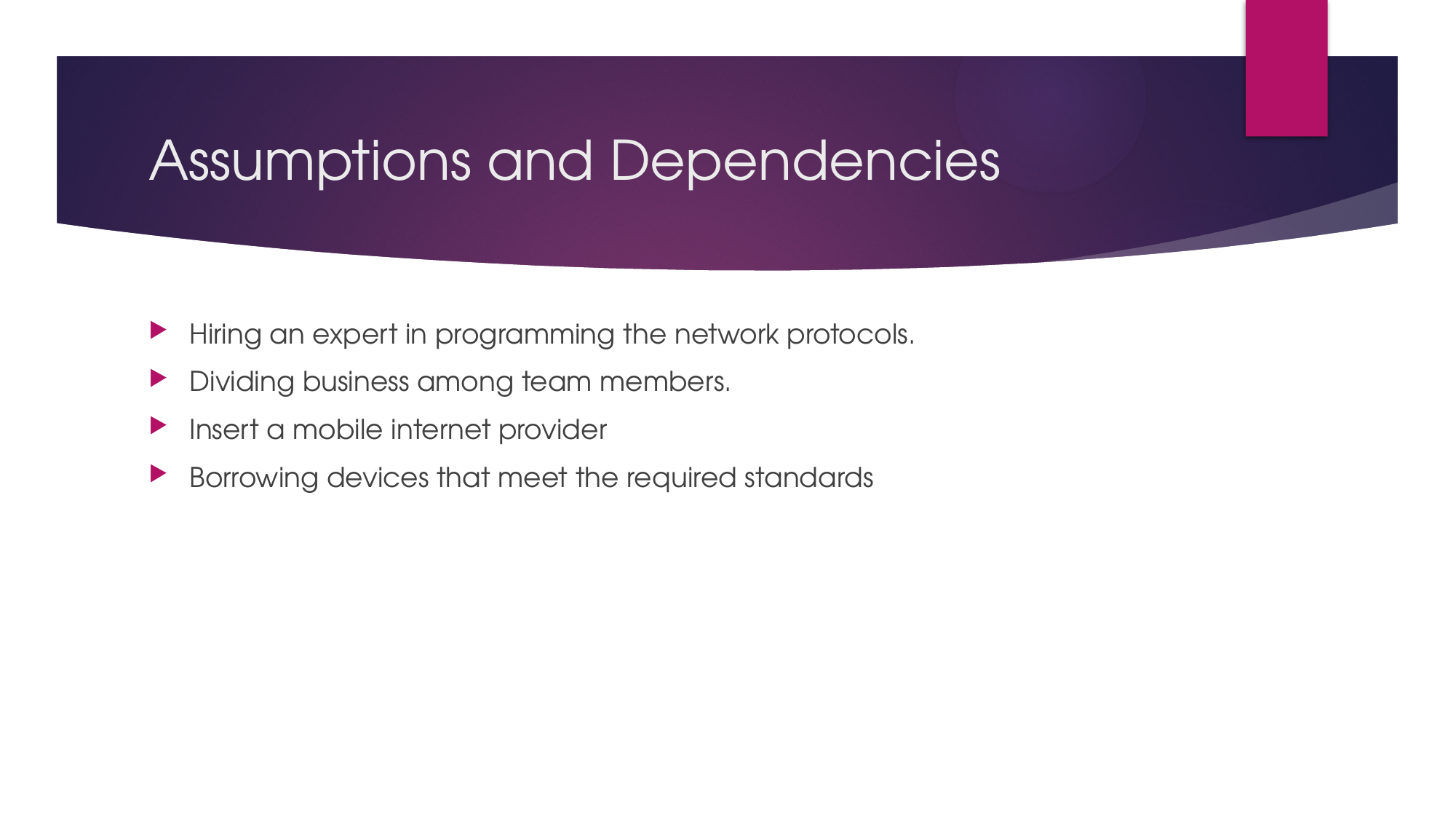

# Assumptions and Dependencies
Hiring an expert in programming the network protocols.
Dividing business among team members.
Insert a mobile internet provider
Borrowing devices that meet the required standards